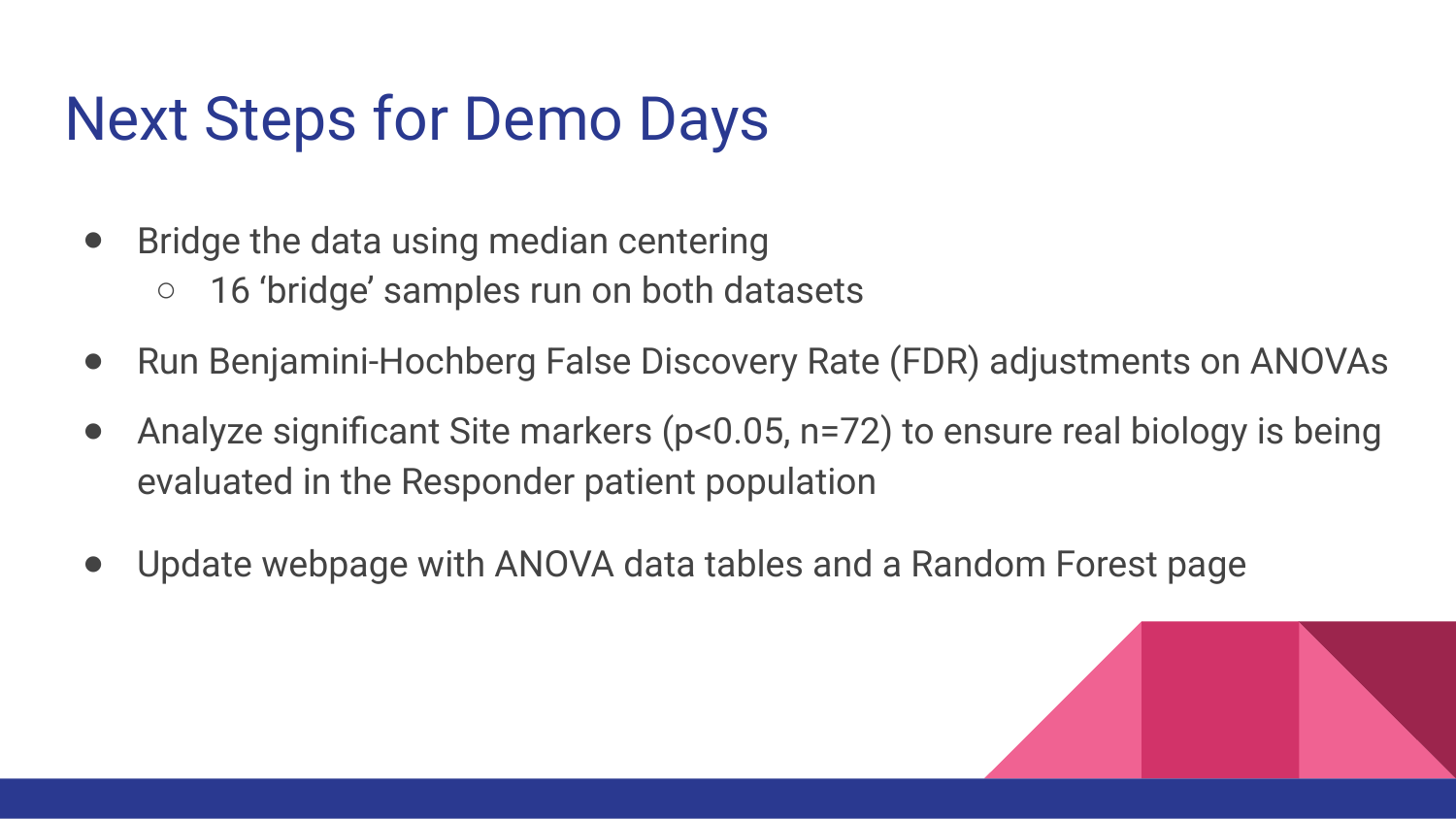

# Next Steps for Demo Days
Bridge the data using median centering
16 ‘bridge’ samples run on both datasets
Run Benjamini-Hochberg False Discovery Rate (FDR) adjustments on ANOVAs
Analyze significant Site markers (p<0.05, n=72) to ensure real biology is being evaluated in the Responder patient population
Update webpage with ANOVA data tables and a Random Forest page